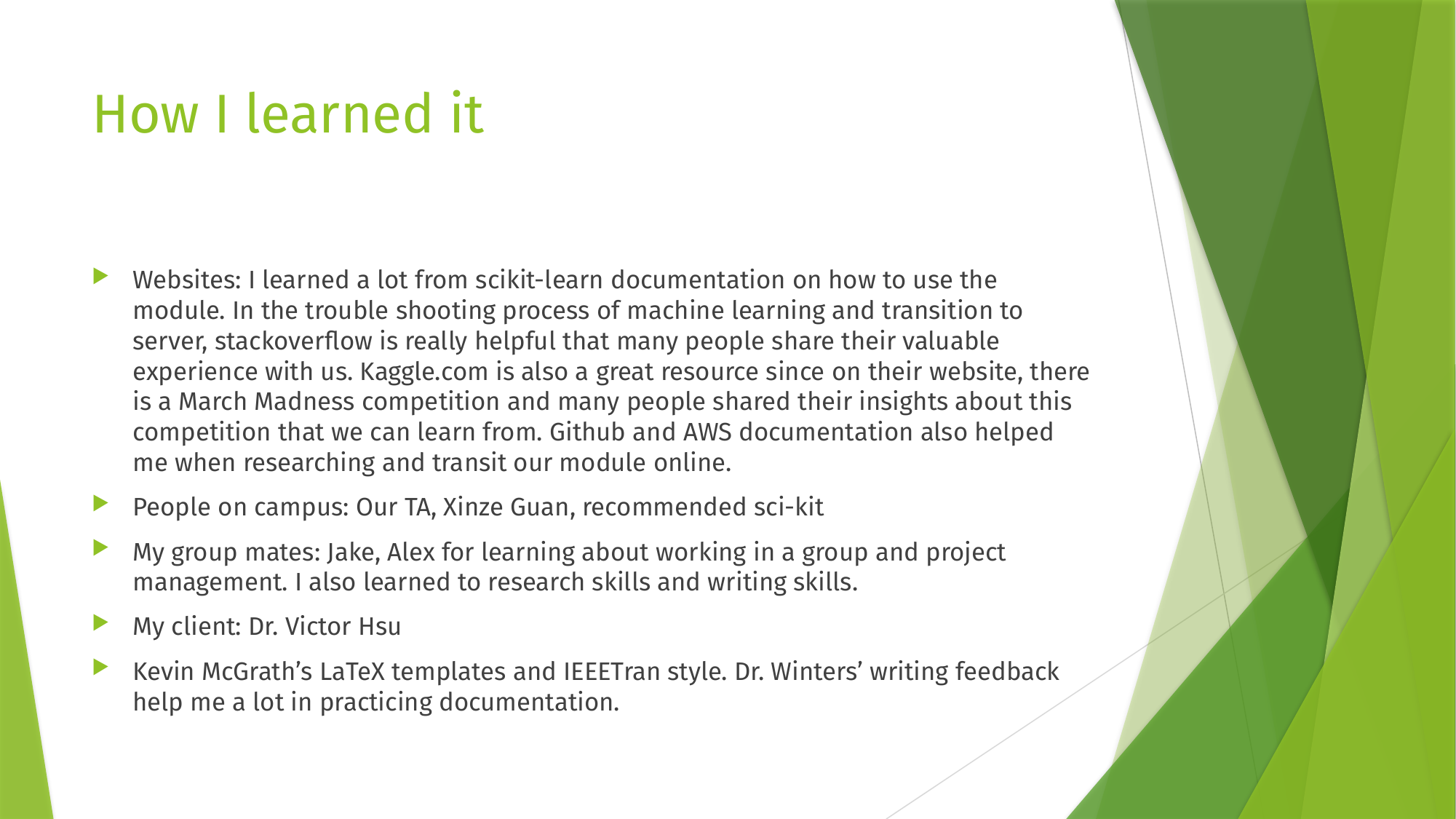

# How I learned it
Websites: I learned a lot from scikit-learn documentation on how to use the module. In the trouble shooting process of machine learning and transition to server, stackoverflow is really helpful that many people share their valuable experience with us. Kaggle.com is also a great resource since on their website, there is a March Madness competition and many people shared their insights about this competition that we can learn from. Github and AWS documentation also helped me when researching and transit our module online.
People on campus: Our TA, Xinze Guan, recommended sci-kit
My group mates: Jake, Alex for learning about working in a group and project management. I also learned to research skills and writing skills.
My client: Dr. Victor Hsu
Kevin McGrath’s LaTeX templates and IEEETran style. Dr. Winters’ writing feedback help me a lot in practicing documentation.